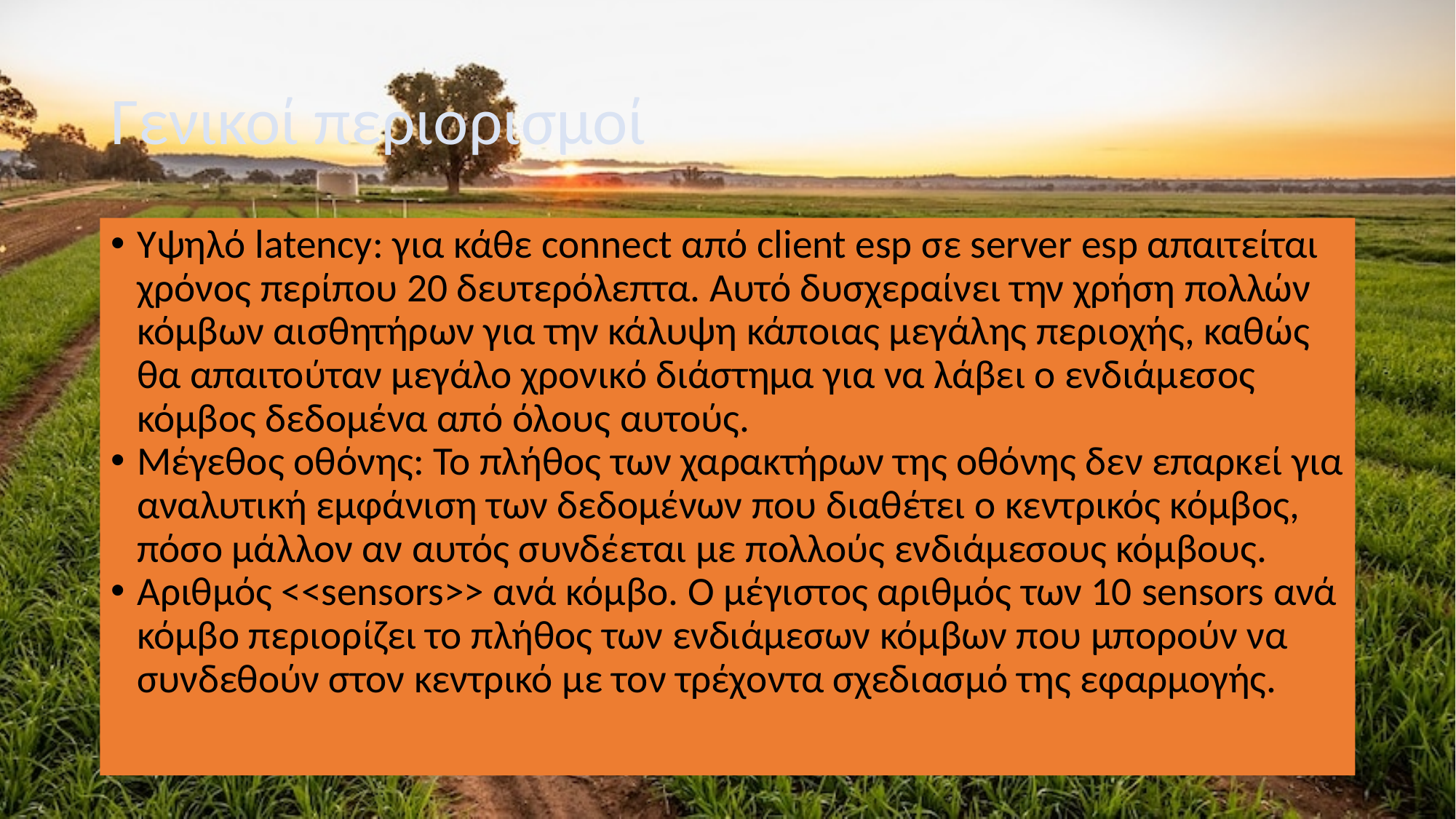

# Γενικοί περιορισμοί
Υψηλό latency: για κάθε connect από client esp σε server esp απαιτείται χρόνος περίπου 20 δευτερόλεπτα. Αυτό δυσχεραίνει την χρήση πολλών κόμβων αισθητήρων για την κάλυψη κάποιας μεγάλης περιοχής, καθώς θα απαιτούταν μεγάλο χρονικό διάστημα για να λάβει ο ενδιάμεσος κόμβος δεδομένα από όλους αυτούς.
Μέγεθος οθόνης: Το πλήθος των χαρακτήρων της οθόνης δεν επαρκεί για αναλυτική εμφάνιση των δεδομένων που διαθέτει ο κεντρικός κόμβος, πόσο μάλλον αν αυτός συνδέεται με πολλούς ενδιάμεσους κόμβους.
Αριθμός <<sensors>> ανά κόμβο. Ο μέγιστος αριθμός των 10 sensors ανά κόμβο περιορίζει το πλήθος των ενδιάμεσων κόμβων που μπορούν να συνδεθούν στον κεντρικό με τον τρέχοντα σχεδιασμό της εφαρμογής.